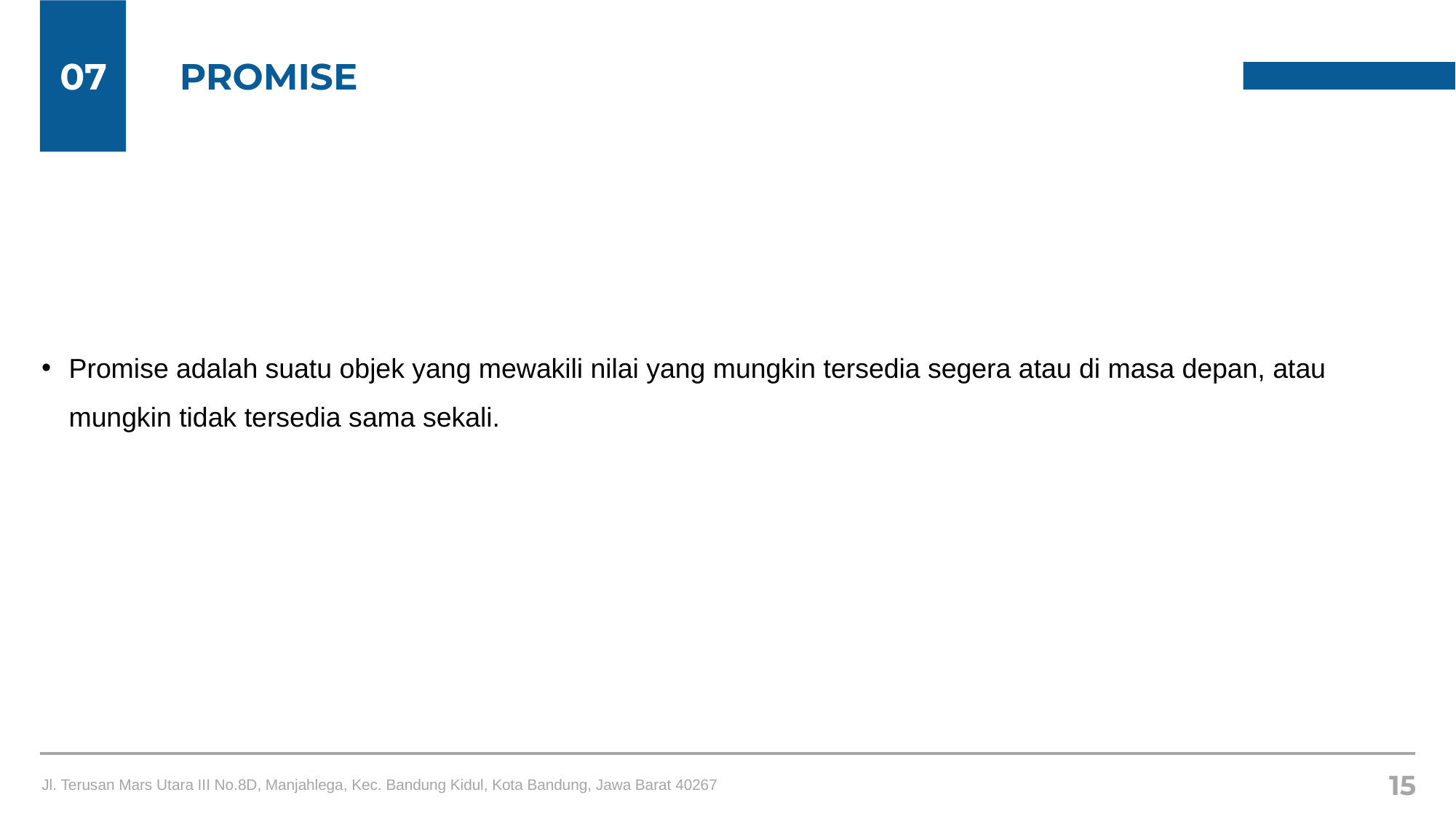

07
PROMISE

Promise adalah suatu objek yang mewakili nilai yang mungkin tersedia segera atau di masa depan, atau mungkin tidak tersedia sama sekali.

15
Jl. Terusan Mars Utara III No.8D, Manjahlega, Kec. Bandung Kidul, Kota Bandung, Jawa Barat 40267